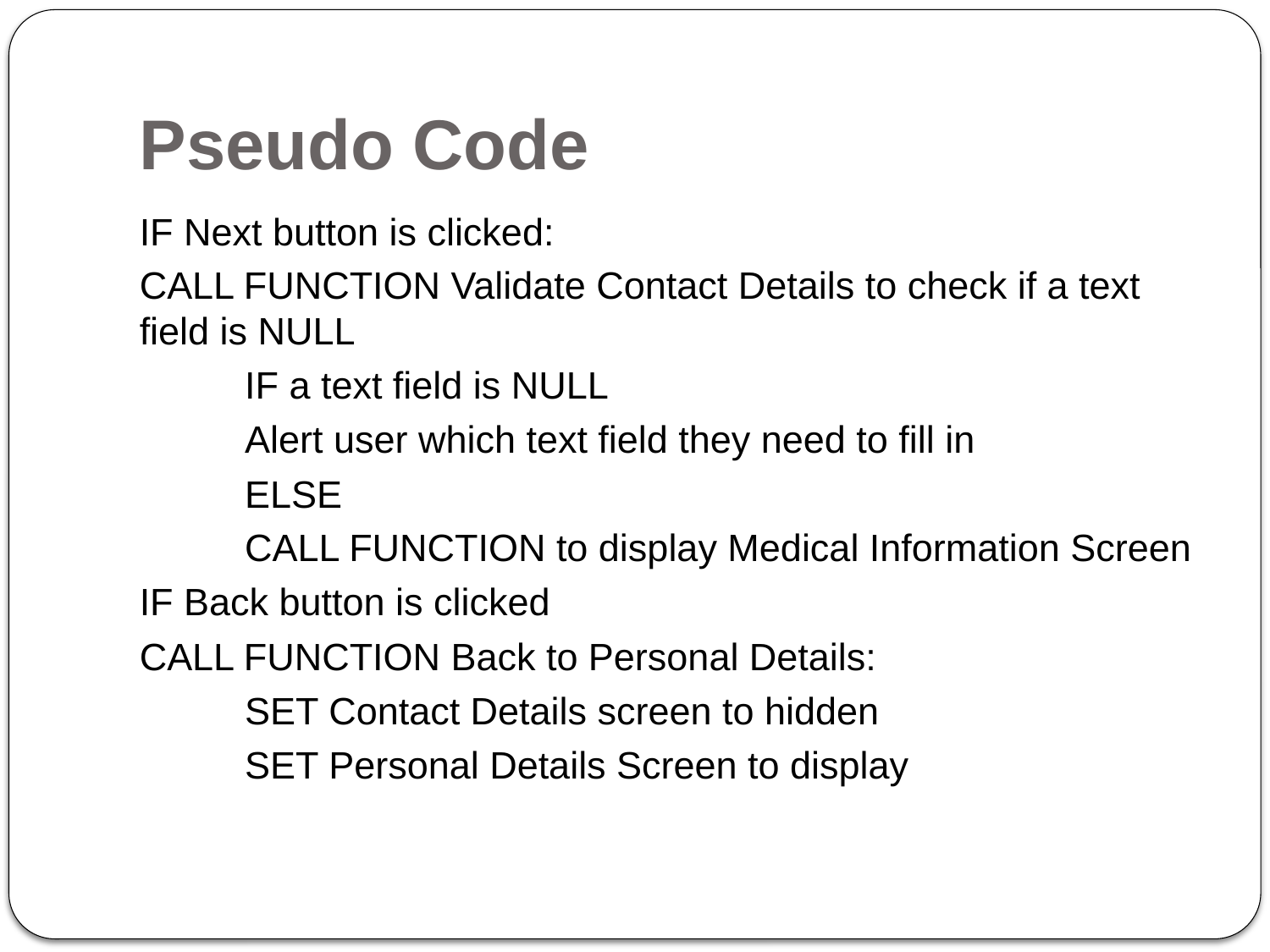

# Pseudo Code
IF Next button is clicked:
CALL FUNCTION Validate Contact Details to check if a text field is NULL
	IF a text field is NULL
		Alert user which text field they need to fill in
	ELSE
		CALL FUNCTION to display Medical Information Screen
IF Back button is clicked
CALL FUNCTION Back to Personal Details:
		SET Contact Details screen to hidden
		SET Personal Details Screen to display